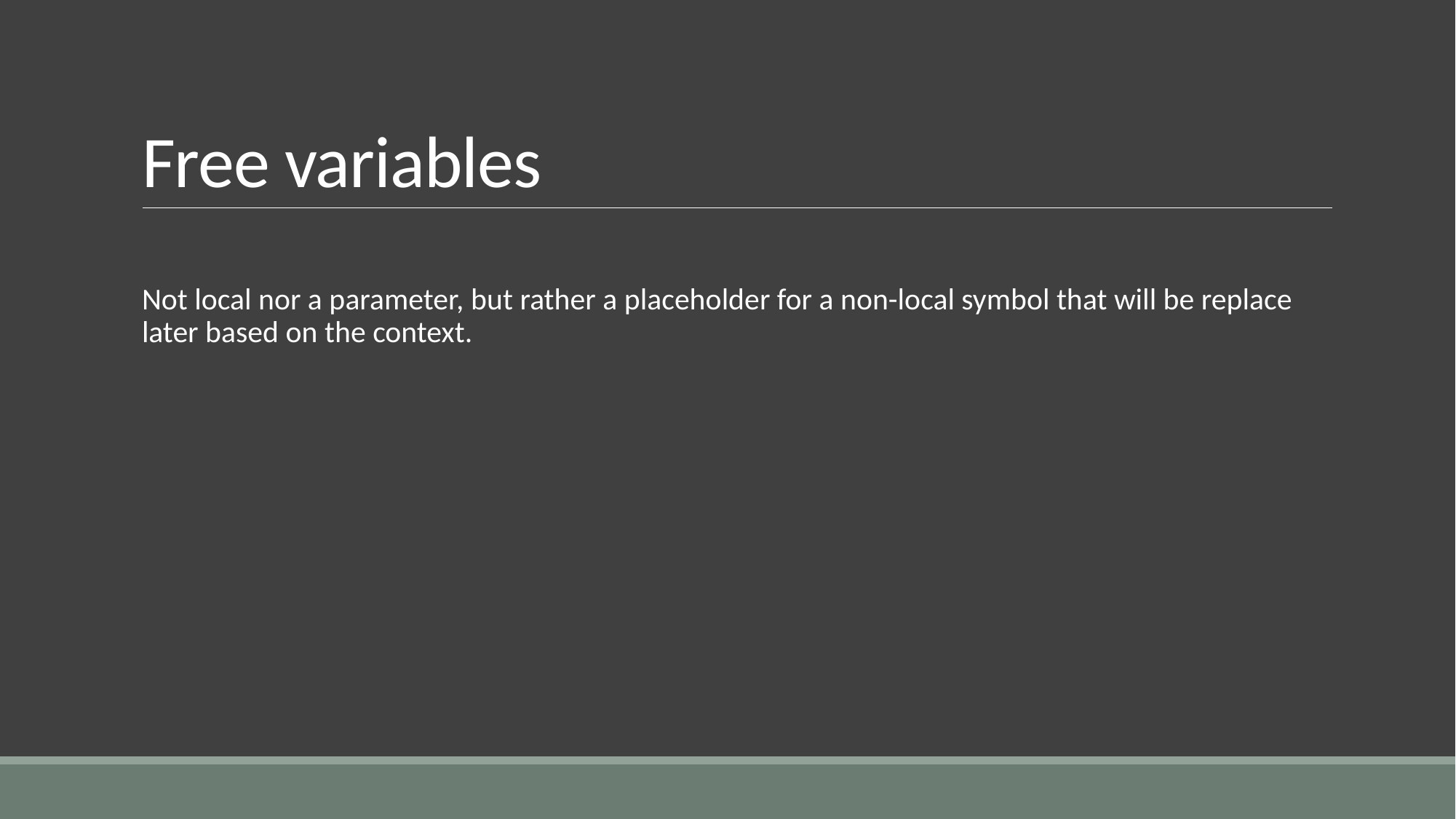

# Free variables

Not local nor a parameter, but rather a placeholder for a non-local symbol that will be replace later based on the context.